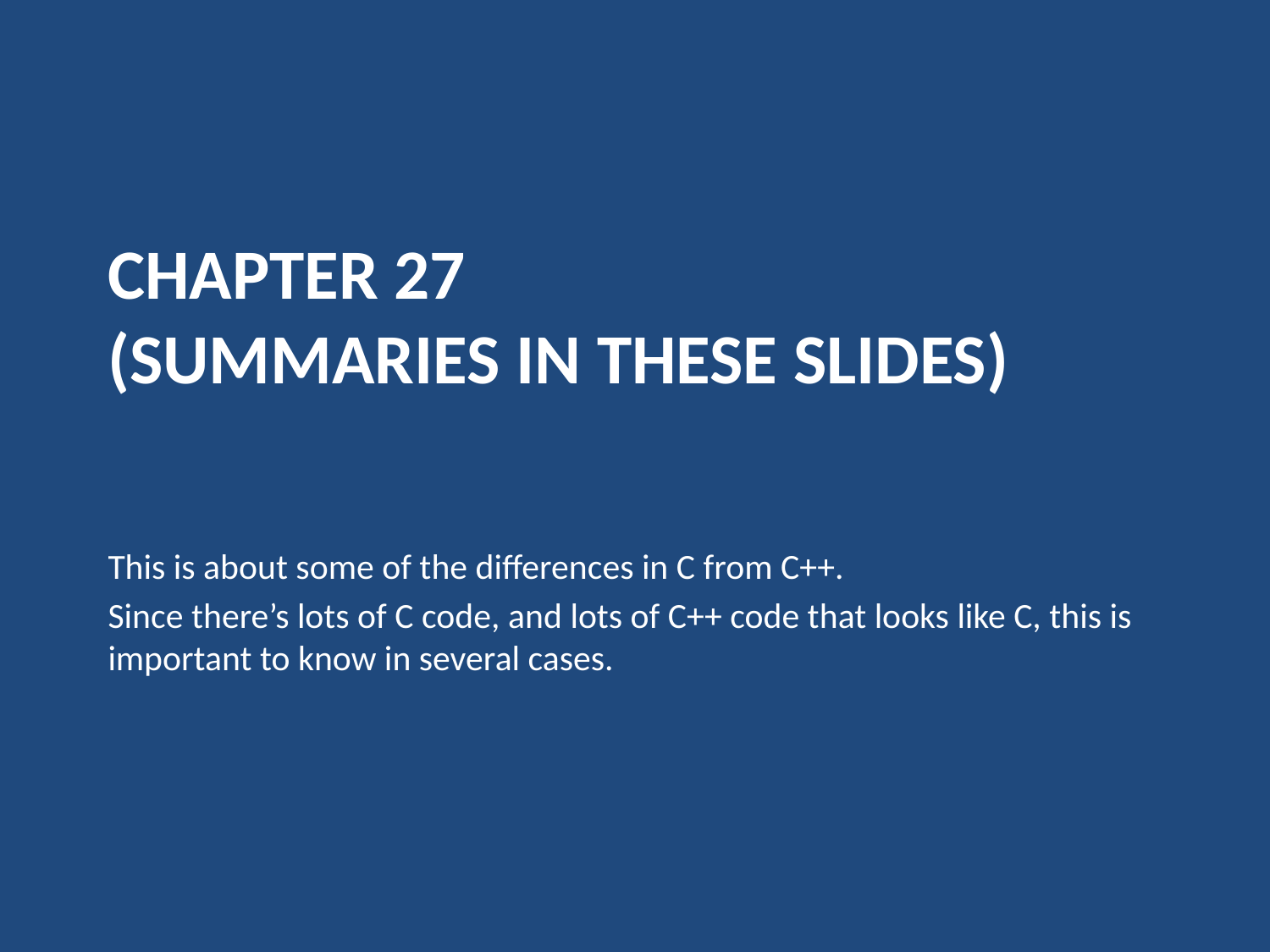

# Chapter 27 (Summaries in these slides)
This is about some of the differences in C from C++.
Since there’s lots of C code, and lots of C++ code that looks like C, this is important to know in several cases.